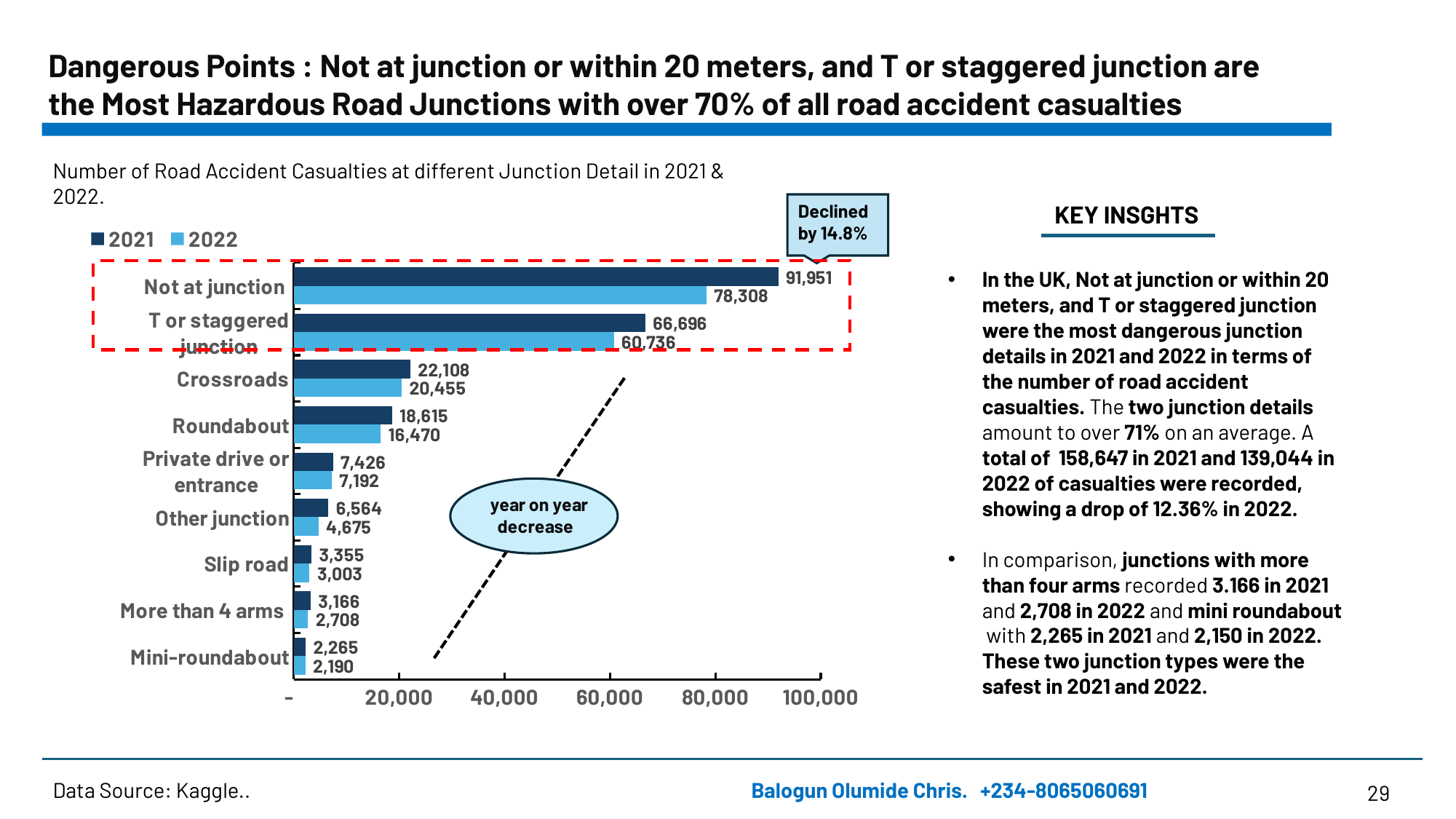

Dangerous Points : Not at junction or within 20 meters, and T or staggered junction are the Most Hazardous Road Junctions with over 70% of all road accident casualties

Number of Road Accident Casualties at different Junction Detail in 2021 & 2022.
Declined by 14.8%
  KEY INSGHTS

### Chart

| Category | 2022 | 2021 |
|---|---|---|
| Mini-roundabout | 2190.0 | 2265.0 |
| More than 4 arms  | 2708.0 | 3166.0 |
| Slip road | 3003.0 | 3355.0 |
| Other junction | 4675.0 | 6564.0 |
| Private drive or entrance | 7192.0 | 7426.0 |
| Roundabout | 16470.0 | 18615.0 |
| Crossroads | 20455.0 | 22108.0 |
| T or staggered junction | 60736.0 | 66696.0 |
| Not at junction  | 78308.0 | 91951.0 |
In the UK, Not at junction or within 20 meters, and T or staggered junction were the most dangerous junction details in 2021 and 2022 in terms of the number of road accident casualties. The two junction details amount to over 71% on an average. A total of  158,647 in 2021 and 139,044 in 2022 of casualties were recorded, showing a drop of 12.36% in 2022.

In comparison, junctions with more than four arms recorded 3.166 in 2021 and 2,708 in 2022 and mini roundabout  with 2,265 in 2021 and 2,150 in 2022. These two junction types were the safest in 2021 and 2022.
Data Source: Kaggle..
Balogun Olumide Chris.   +234-8065060691
29